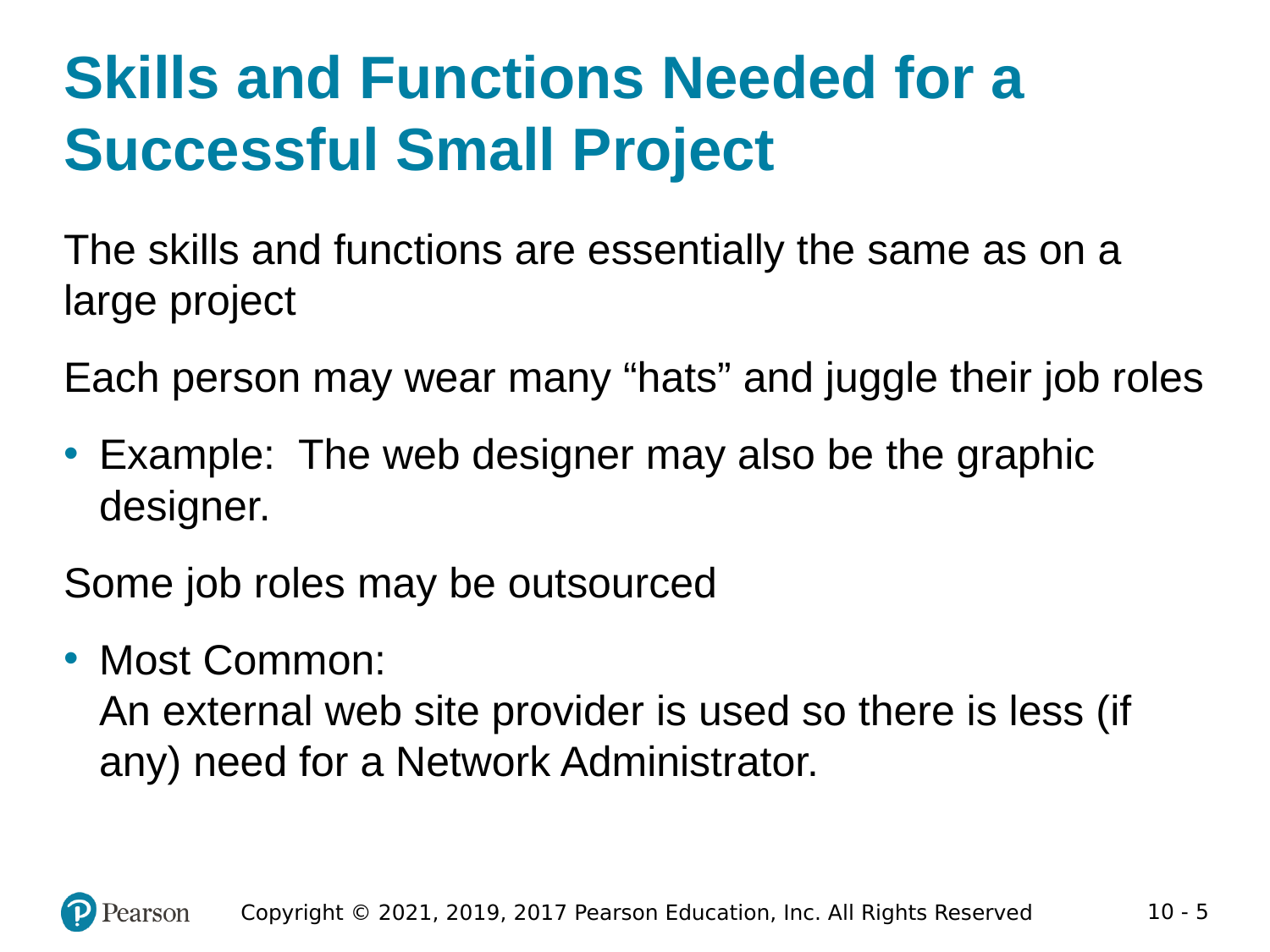

# Skills and Functions Needed for a Successful Small Project
The skills and functions are essentially the same as on a large project
Each person may wear many “hats” and juggle their job roles
Example:  The web designer may also be the graphic designer.
Some job roles may be outsourced
Most Common:
An external web site provider is used so there is less (if any) need for a Network Administrator.